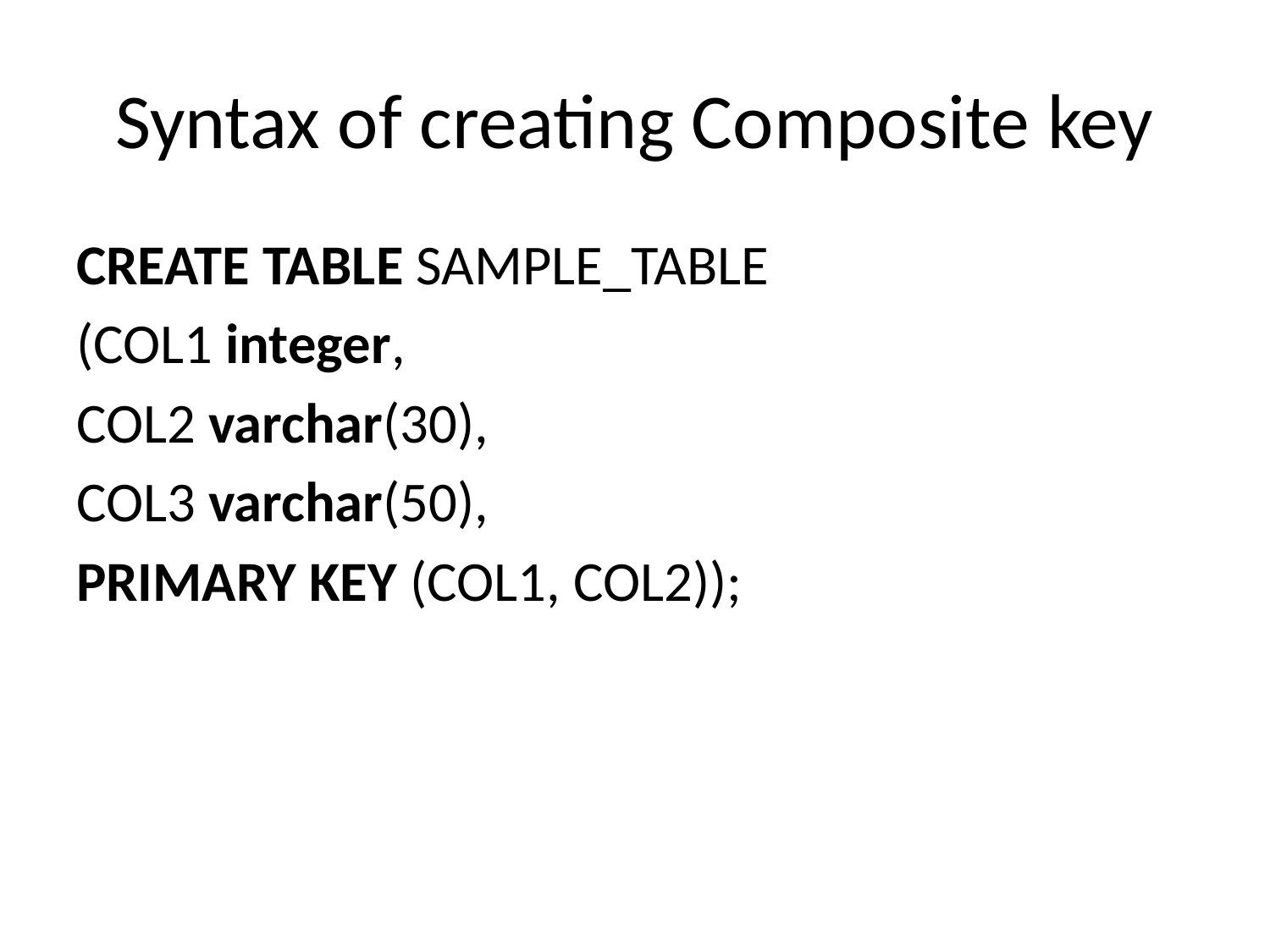

# Syntax of creating Composite key
CREATE TABLE SAMPLE_TABLE
(COL1 integer,
COL2 varchar(30),
COL3 varchar(50),
PRIMARY KEY (COL1, COL2));